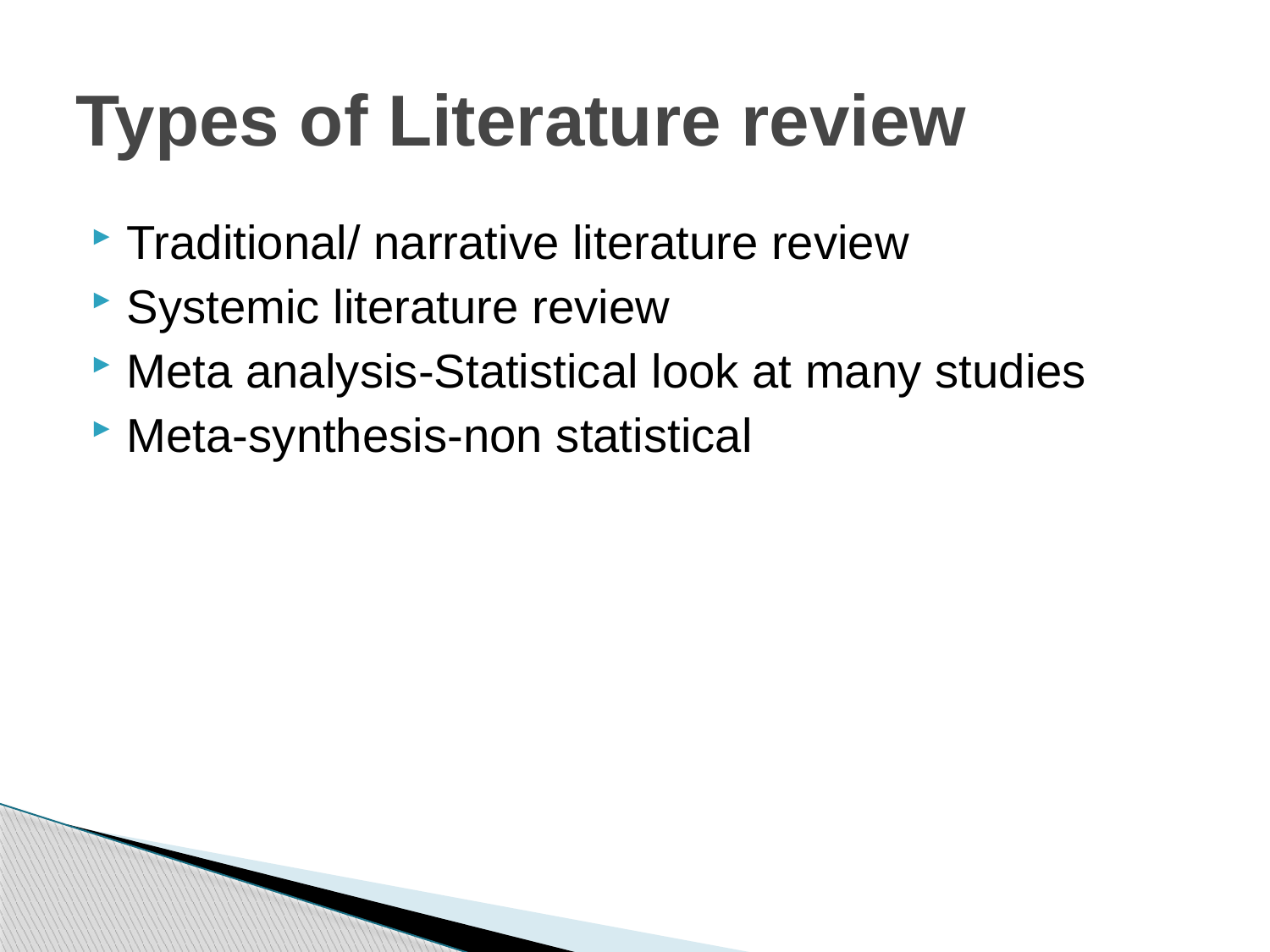

# Types of Literature review
Traditional/ narrative literature review
Systemic literature review
Meta analysis-Statistical look at many studies
Meta-synthesis-non statistical